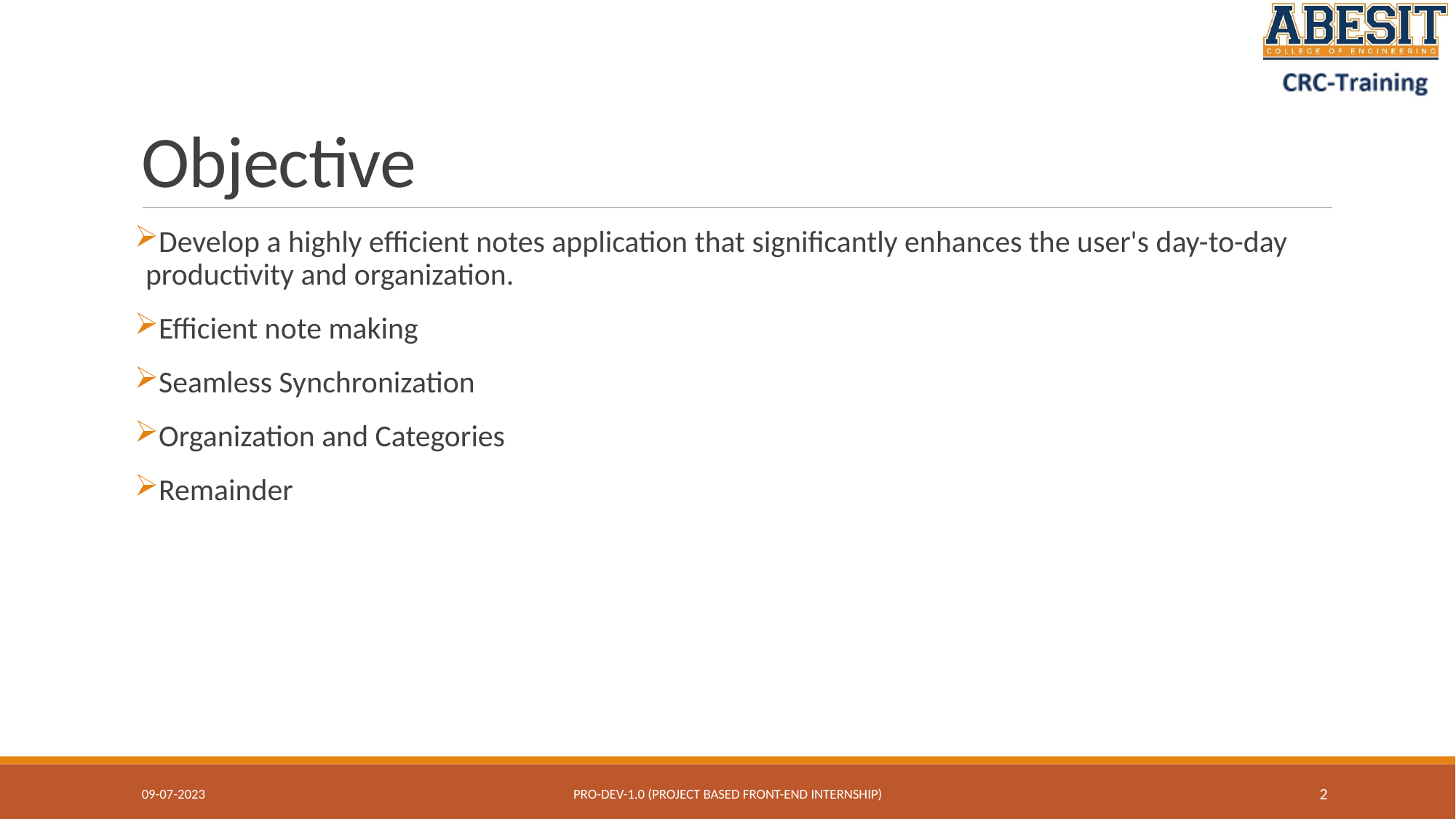

# Objective
Develop a highly efficient notes application that significantly enhances the user's day-to-day productivity and organization.
Efficient note making
Seamless Synchronization
Organization and Categories
Remainder

09-07-2023
Pro-Dev-1.0 (project based front-end internship)
2